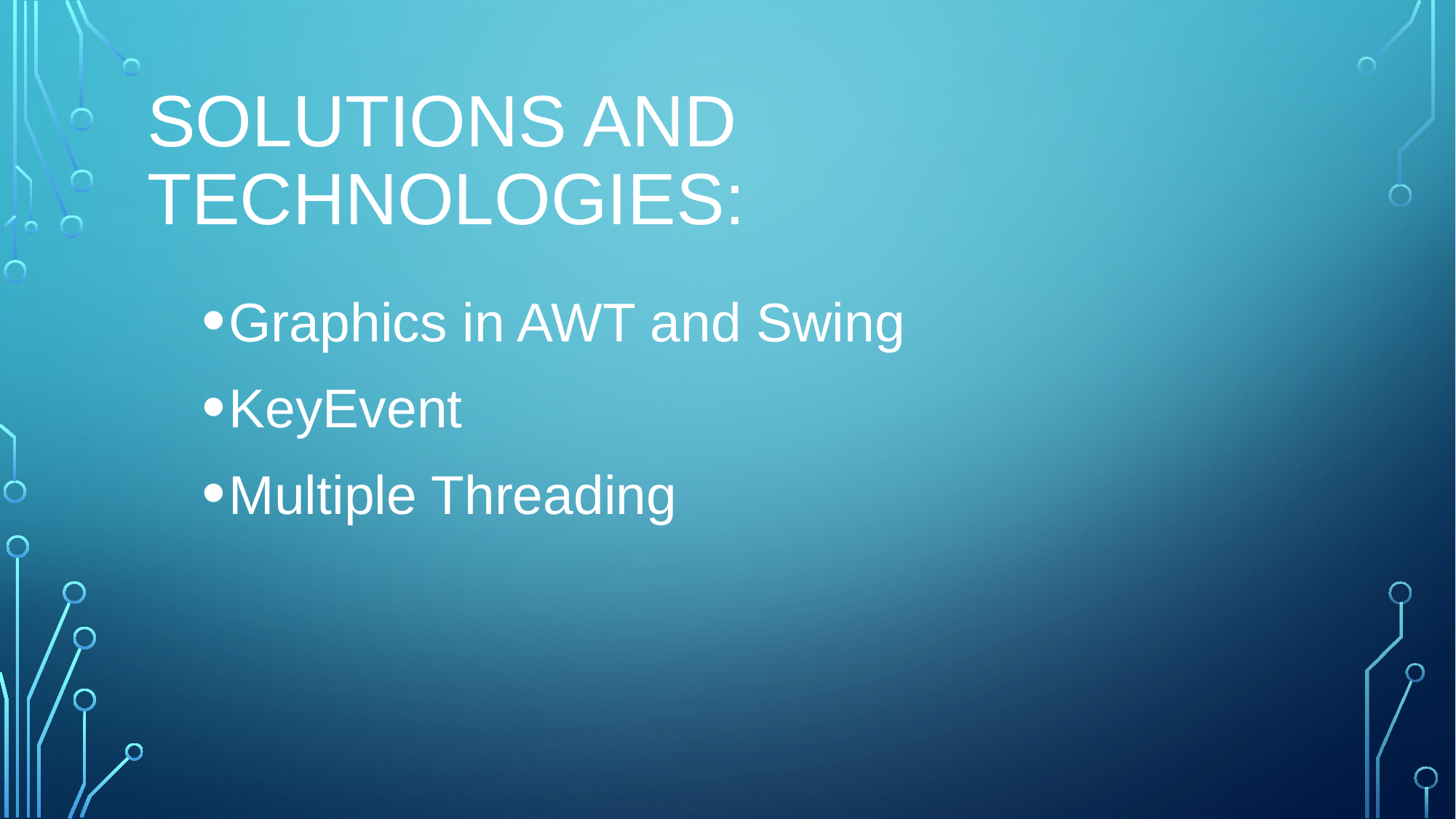

# Solutions and technologies:
Graphics in AWT and Swing
KeyEvent
Multiple Threading